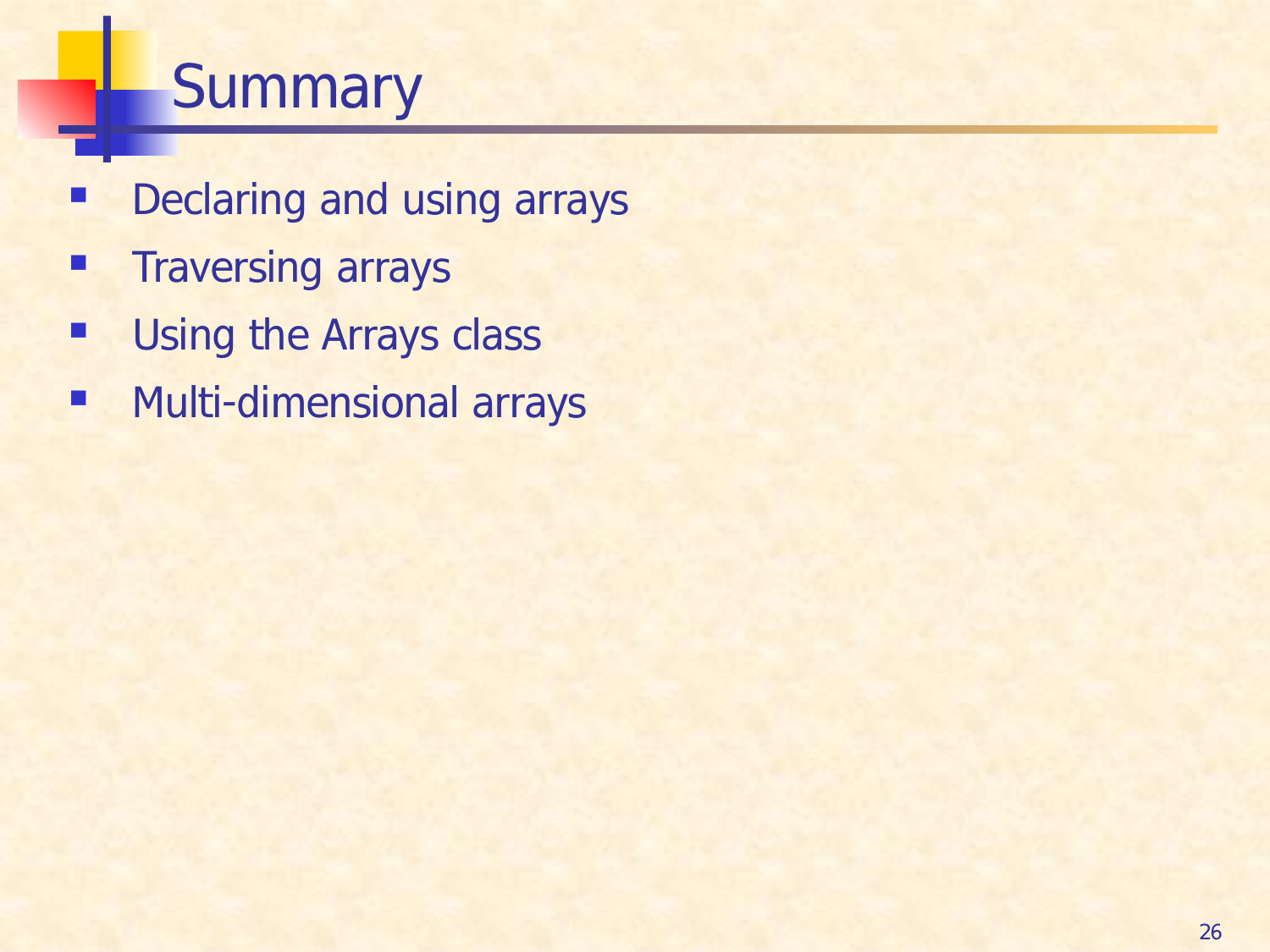

# Summary
Declaring and using arrays
Traversing arrays
Using the Arrays class
Multi-dimensional arrays
26